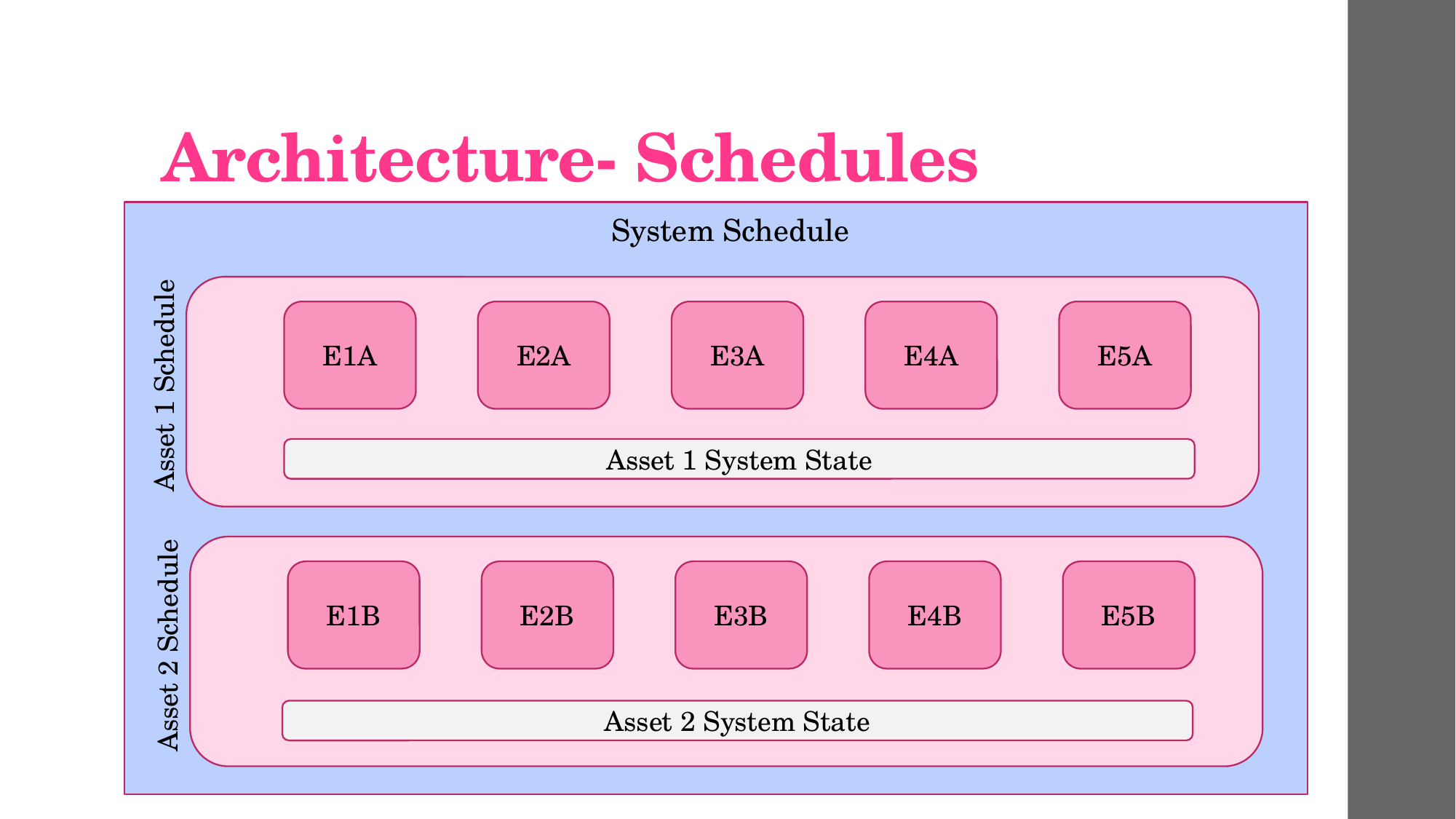

# Architecture- Schedules

System Schedule

E1A
E2A
E3A
E4A
E5A
Asset 1 Schedule
Asset 1 System State

E1B
E2B
E3B
E4B
E5B
Asset 2 Schedule
Asset 2 System State